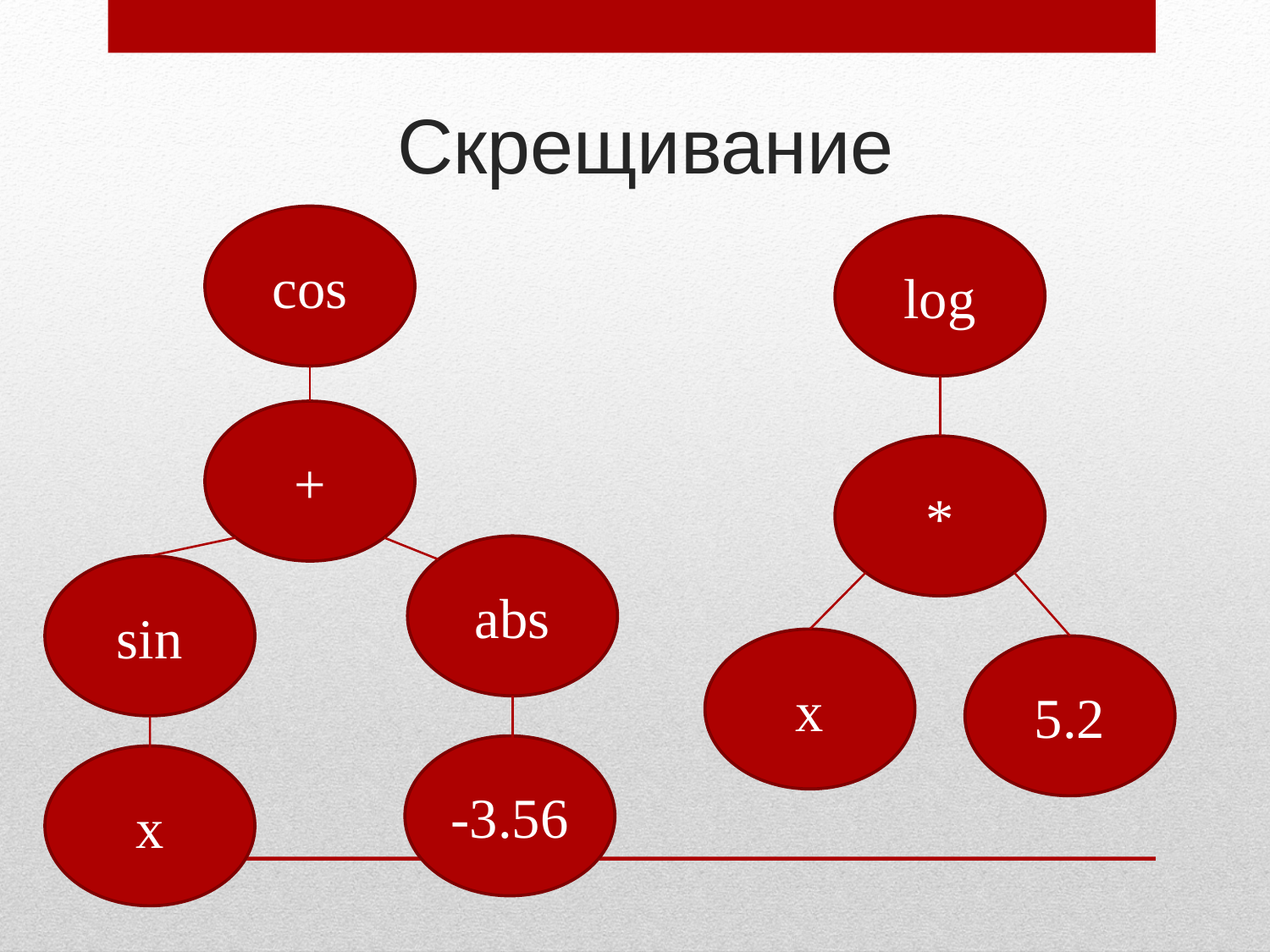

# Скрещивание
cos
log
+
*
abs
sin
x
5.2
-3.56
x